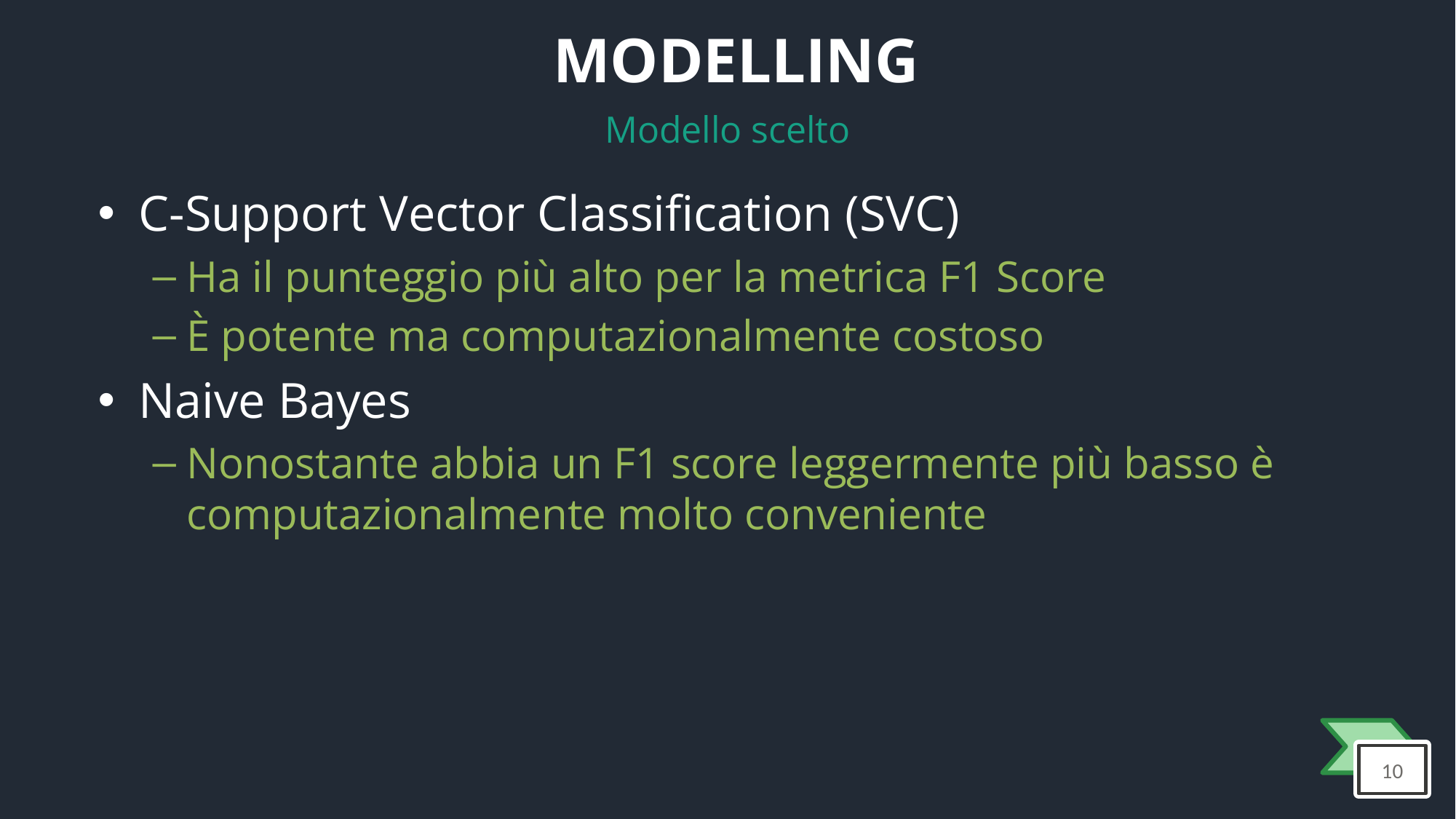

# Modelling
Modello scelto
C-Support Vector Classification (SVC)
Ha il punteggio più alto per la metrica F1 Score
È potente ma computazionalmente costoso
Naive Bayes
Nonostante abbia un F1 score leggermente più basso è computazionalmente molto conveniente